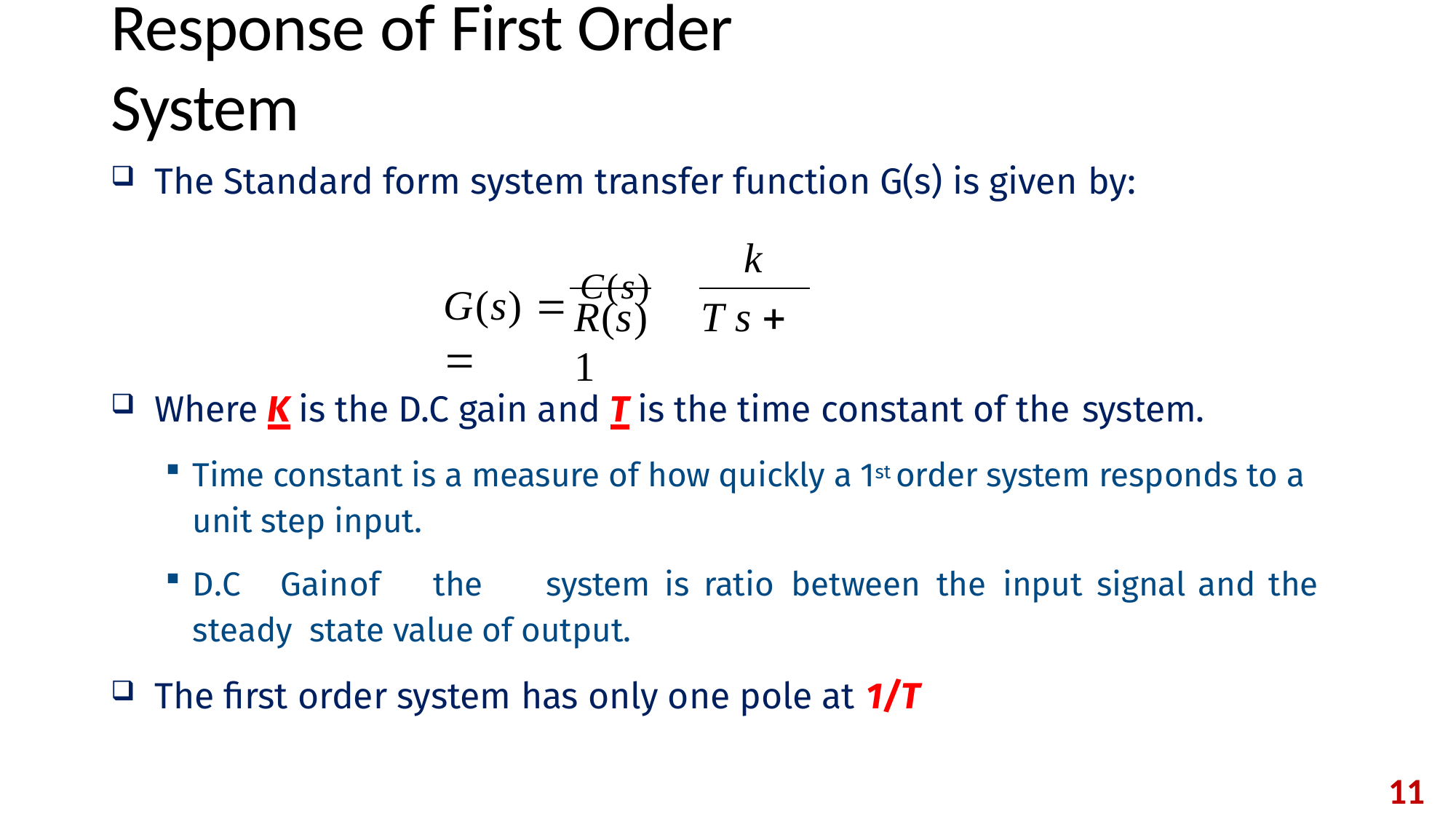

# Response of First Order System
The Standard form system transfer function G(s) is given by:
k
G(s) = C(s) =
R(s)	T s + 1

Where K is the D.C gain and T is the time constant of the system.
Time constant is a measure of how quickly a 1st order system responds to a  unit step input.
D.C	Gain	of	the	system	is	ratio	between	the	input	signal	and	the	steady  state value of output.
The first order system has only one pole at 1/T

11